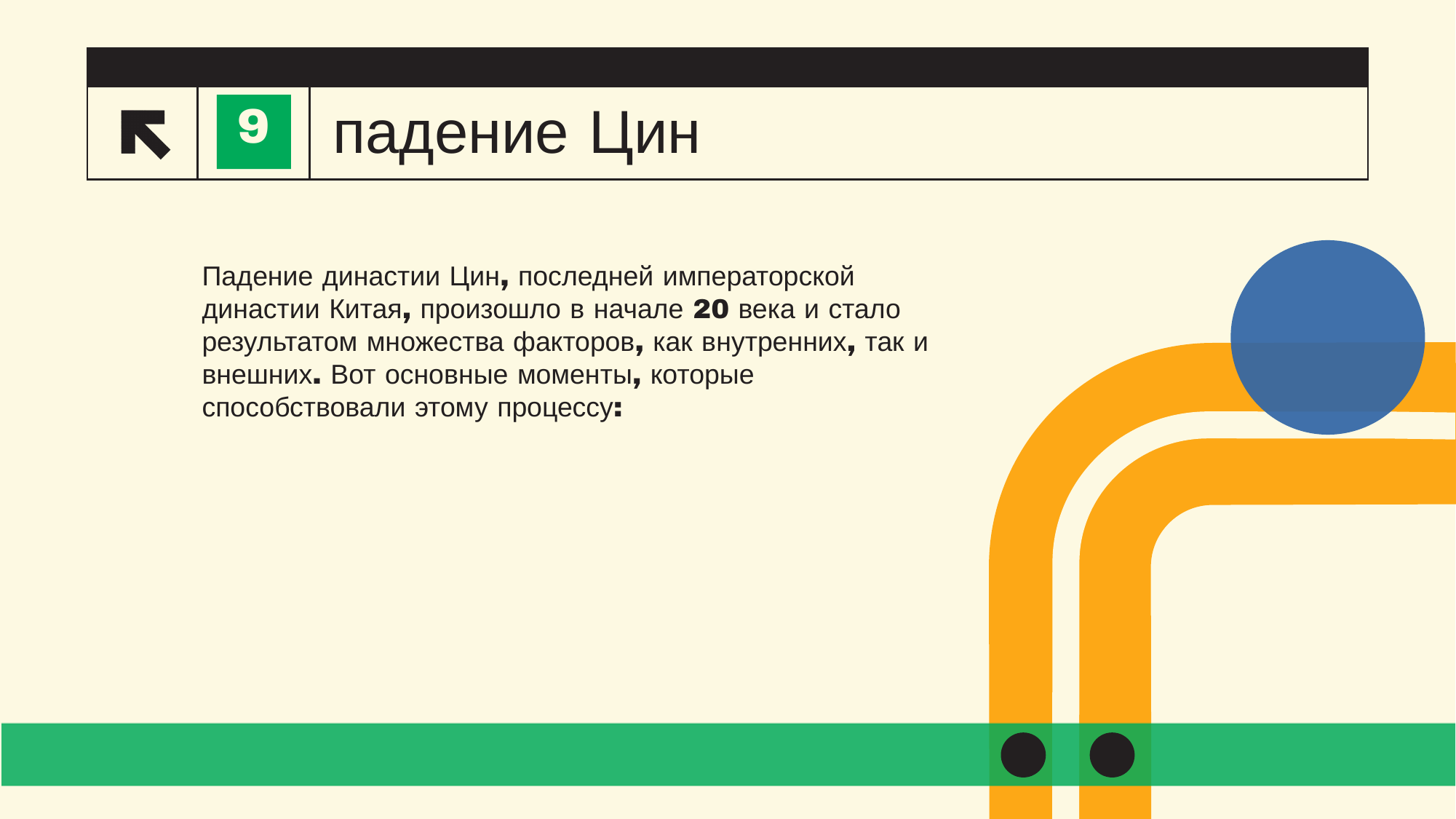

# падение Цин
9
Падение династии Цин, последней императорской династии Китая, произошло в начале 20 века и стало результатом множества факторов, как внутренних, так и внешних. Вот основные моменты, которые способствовали этому процессу: